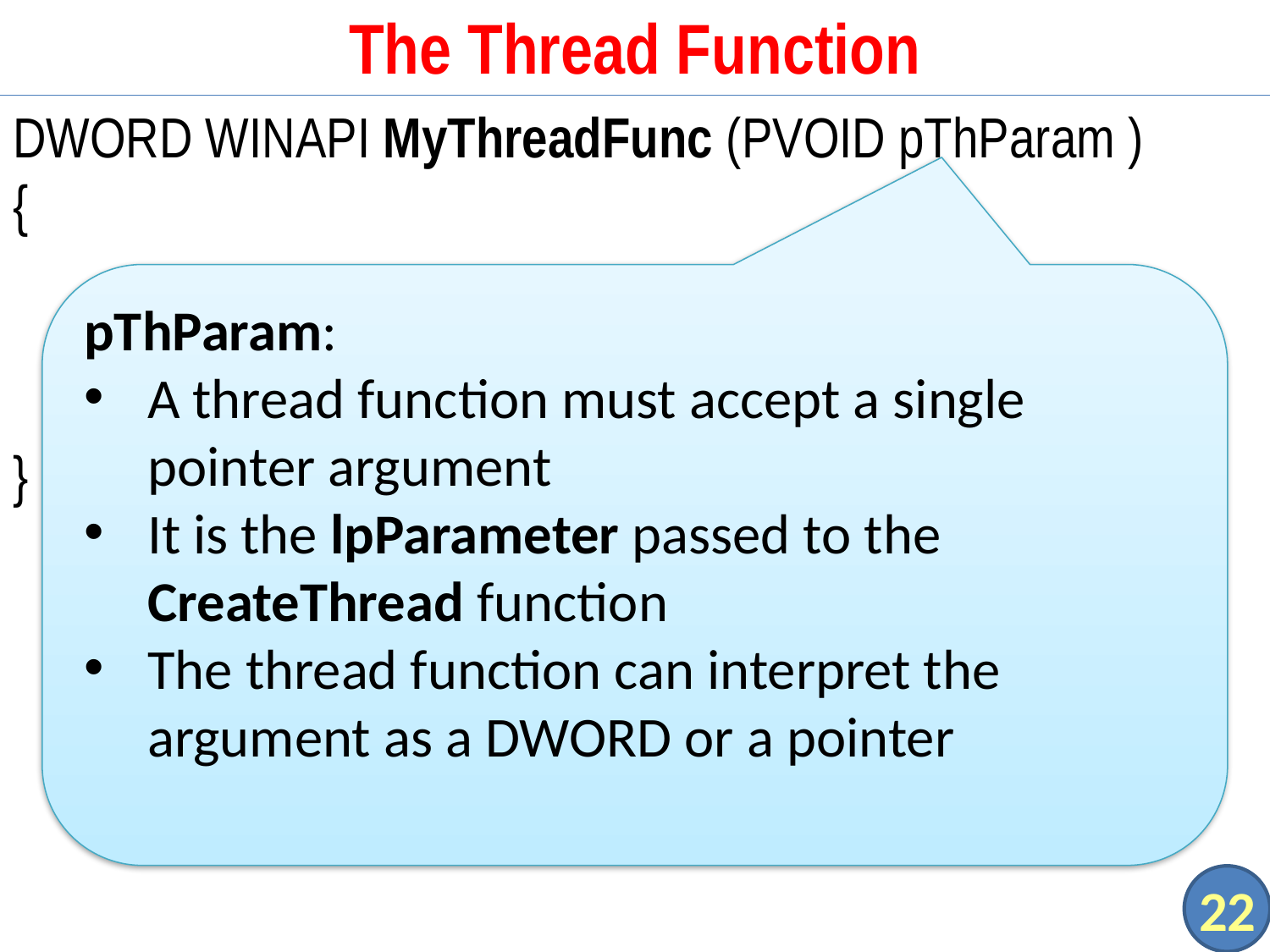

# The Thread Function
DWORD WINAPI MyThreadFunc (PVOID pThParam )
{
	. . .
	ExitThread (ExitCode);  /* OR */
	return ExitCode;
}

pThParam:
A thread function must accept a single pointer argument
It is the lpParameter passed to the CreateThread function
The thread function can interpret the argument as a DWORD or a pointer

22